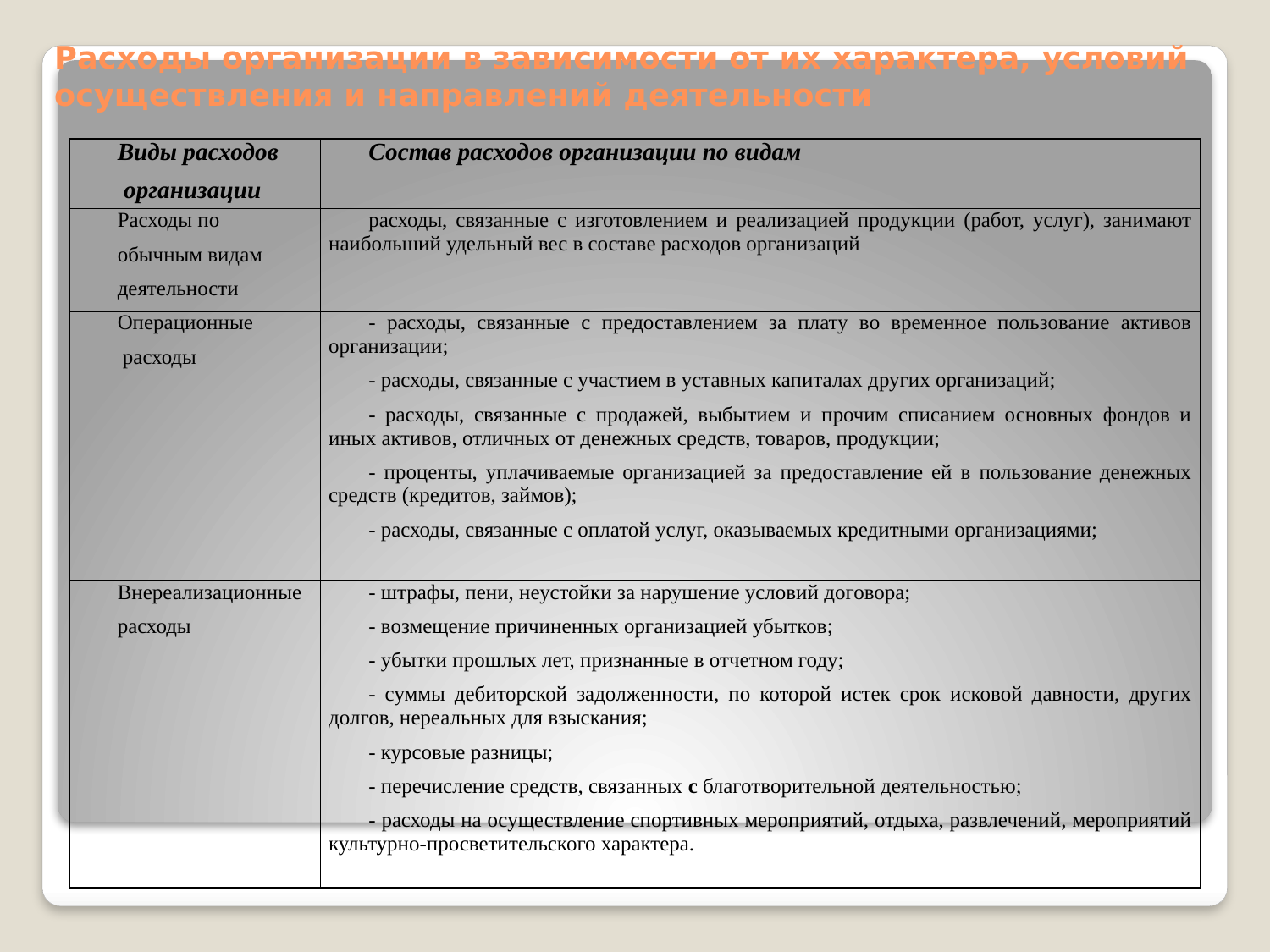

# Расходы организации в зависимости от их характера, условий осуществления и направлений деятельности
| Виды расходов организации | Состав расходов организации по видам |
| --- | --- |
| Расходы по обычным видам деятельности | расходы, связанные с изготовлением и реализацией продукции (работ, услуг), занимают наибольший удельный вес в составе расходов организаций |
| Операционные расходы | - расходы, связанные с предоставлением за плату во временное пользование активов организации; - расходы, связанные с участием в уставных капиталах других организаций; - расходы, связанные с продажей, выбытием и прочим списанием основных фондов и иных активов, отличных от денежных средств, товаров, продукции; - проценты, уплачиваемые организацией за предоставление ей в пользование денежных средств (кредитов, займов); - расходы, связанные с оплатой услуг, оказываемых кредитными организациями; |
| Внереализационные расходы | - штрафы, пени, неустойки за нарушение условий договора; - возмещение причиненных организацией убытков; - убытки прошлых лет, признанные в отчетном году; - суммы дебиторской задолженности, по которой истек срок исковой давности, других долгов, нереальных для взыскания; - курсовые разницы; - перечисление средств, связанных с благотворительной деятельностью; - расходы на осуществление спортивных мероприятий, отдыха, развлечений, мероприятий культурно-просветительского характера. |